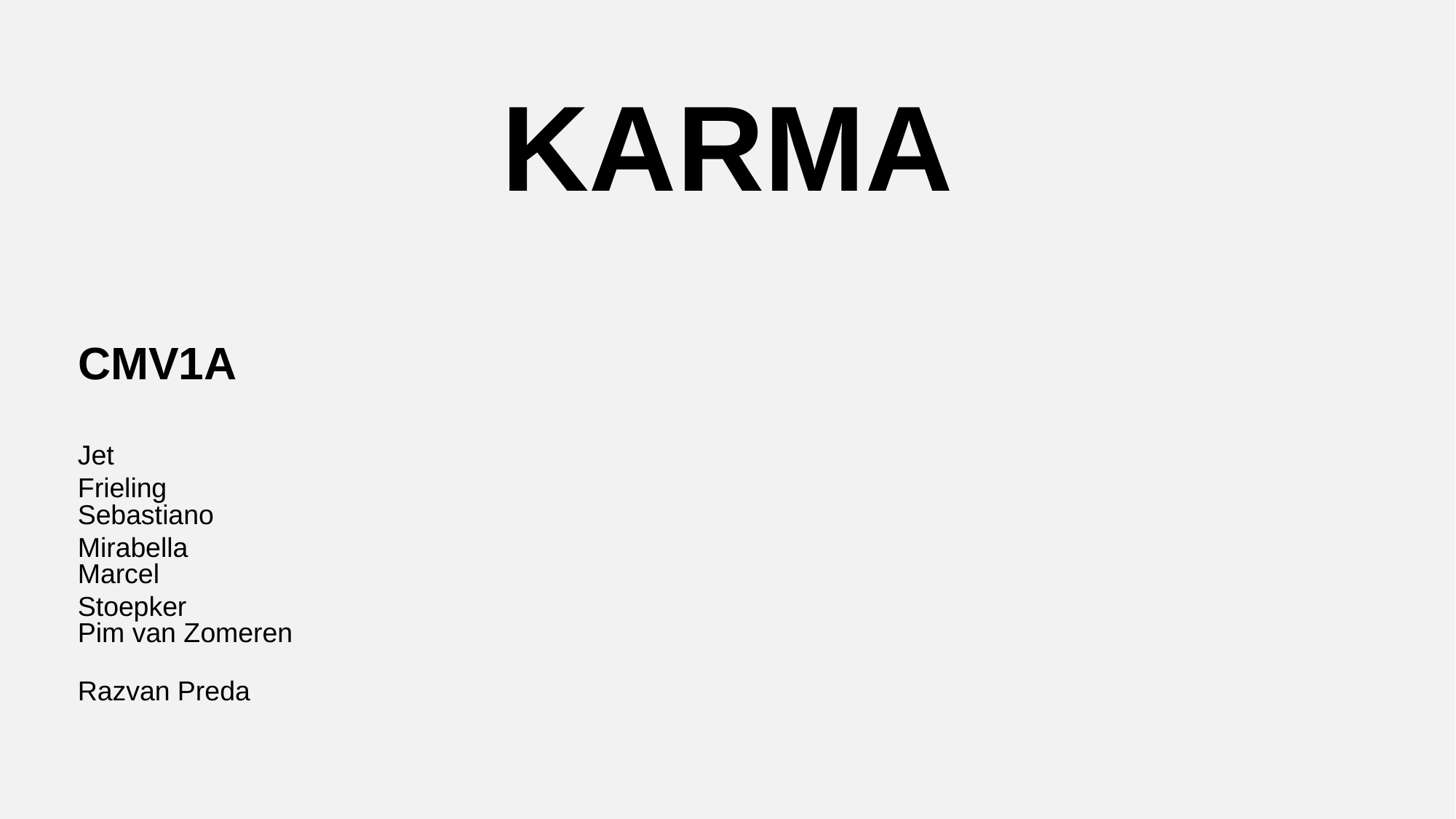

# KARMA
CMV1A
Jet Frieling
Sebastiano Mirabella
Marcel Stoepker
Pim van Zomeren
Razvan Preda